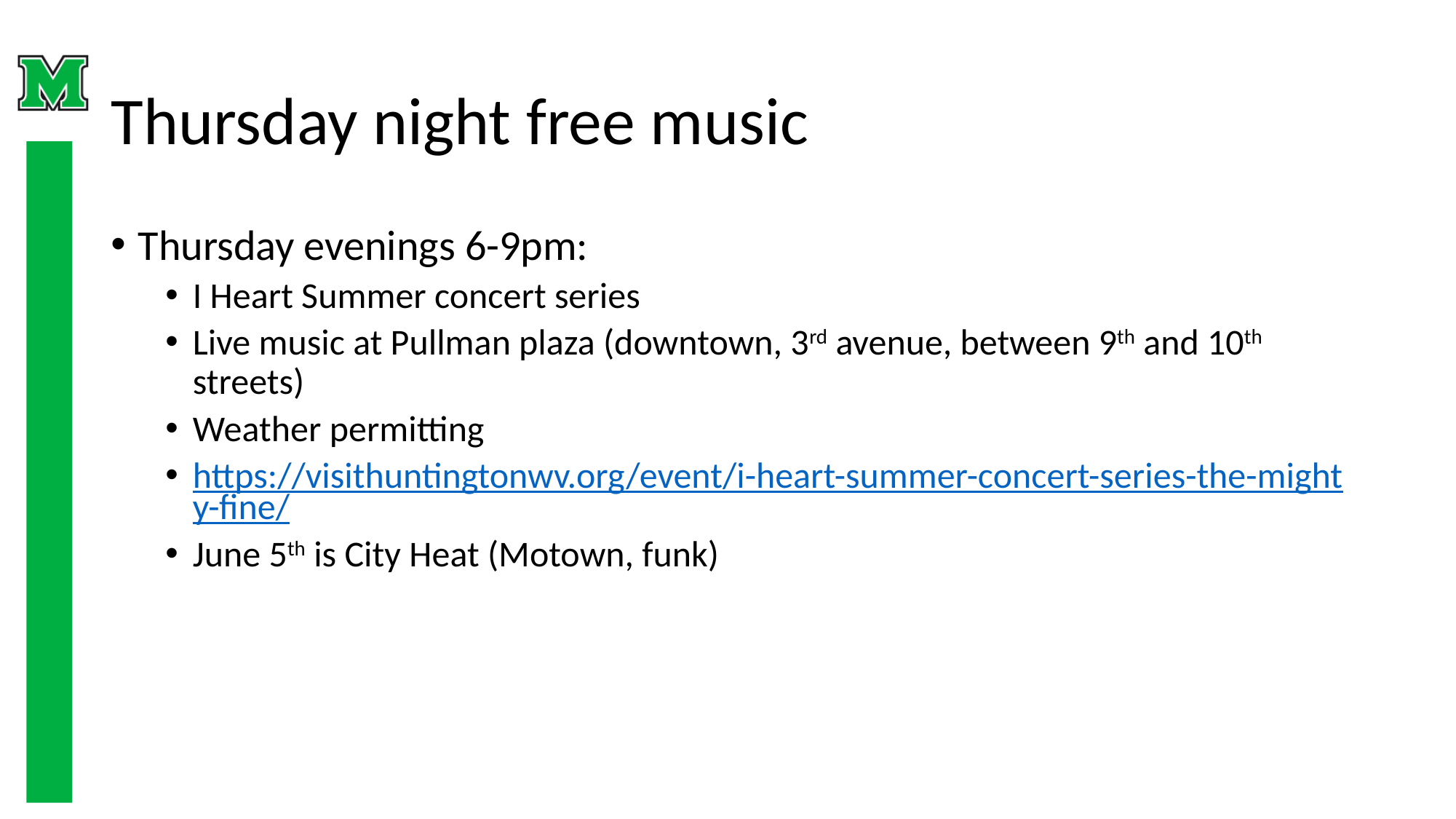

# Thursday night free music
Thursday evenings 6-9pm:
I Heart Summer concert series
Live music at Pullman plaza (downtown, 3rd avenue, between 9th and 10th streets)
Weather permitting
https://visithuntingtonwv.org/event/i-heart-summer-concert-series-the-mighty-fine/
June 5th is City Heat (Motown, funk)